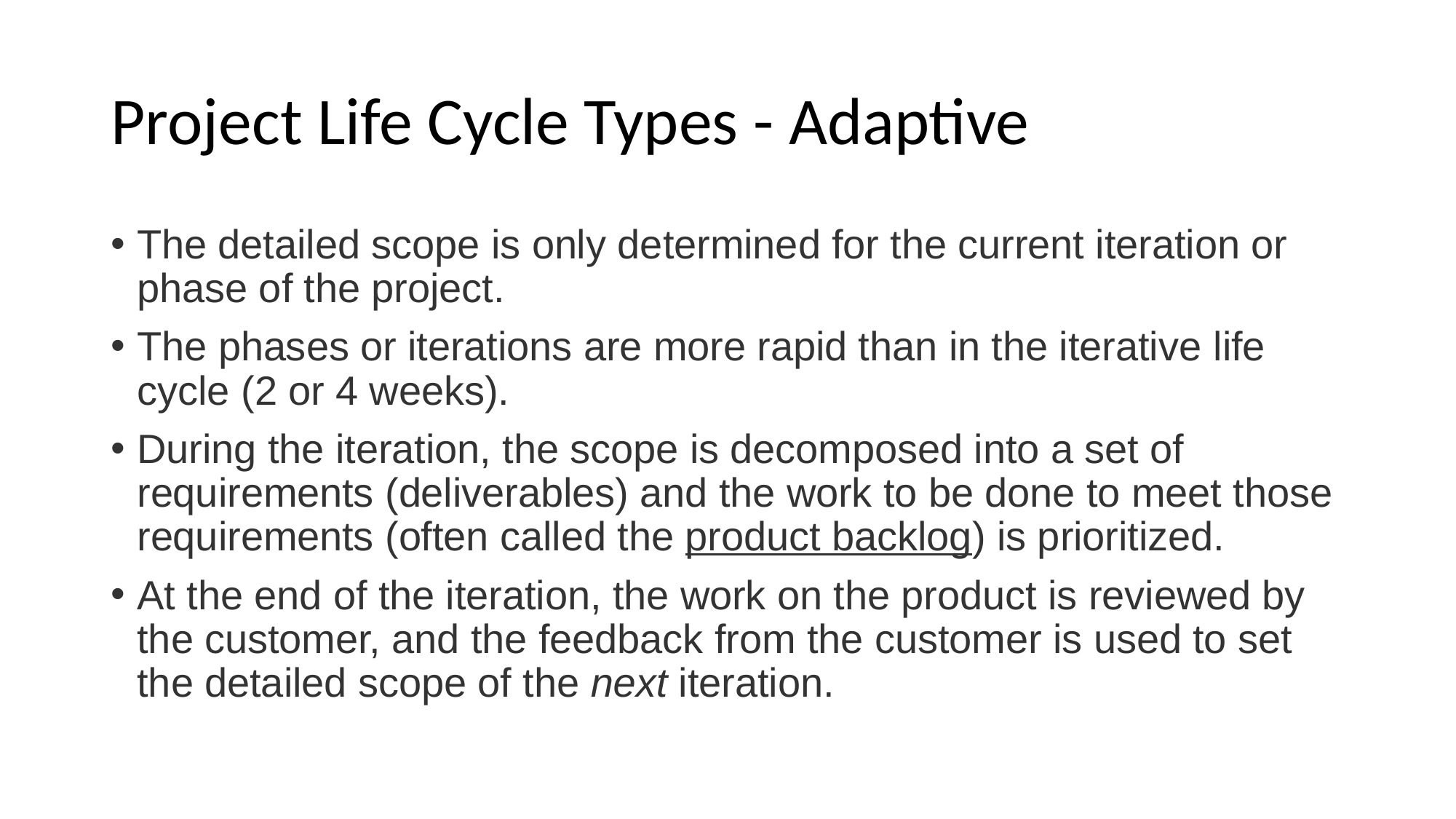

# Project Life Cycle Types - Adaptive
The detailed scope is only determined for the current iteration or phase of the project.
The phases or iterations are more rapid than in the iterative life cycle (2 or 4 weeks).
During the iteration, the scope is decomposed into a set of requirements (deliverables) and the work to be done to meet those requirements (often called the product backlog) is prioritized.
At the end of the iteration, the work on the product is reviewed by the customer, and the feedback from the customer is used to set the detailed scope of the next iteration.